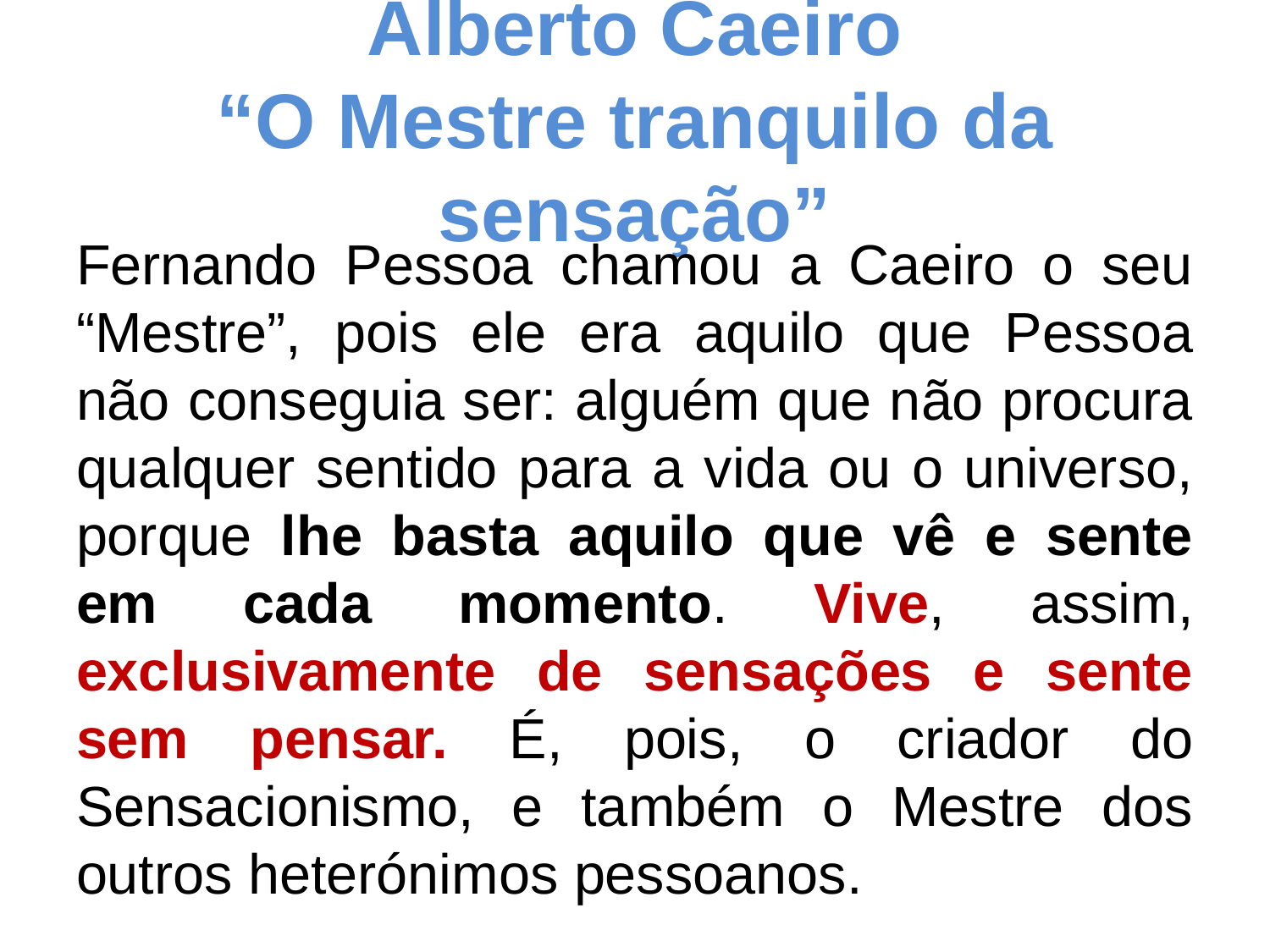

# Alberto Caeiro “O Mestre tranquilo da sensação”
Fernando Pessoa chamou a Caeiro o seu “Mestre”, pois ele era aquilo que Pessoa não conseguia ser: alguém que não procura qualquer sentido para a vida ou o universo, porque lhe basta aquilo que vê e sente em cada momento. Vive, assim, exclusivamente de sensações e sente sem pensar. É, pois, o criador do Sensacionismo, e também o Mestre dos outros heterónimos pessoanos.